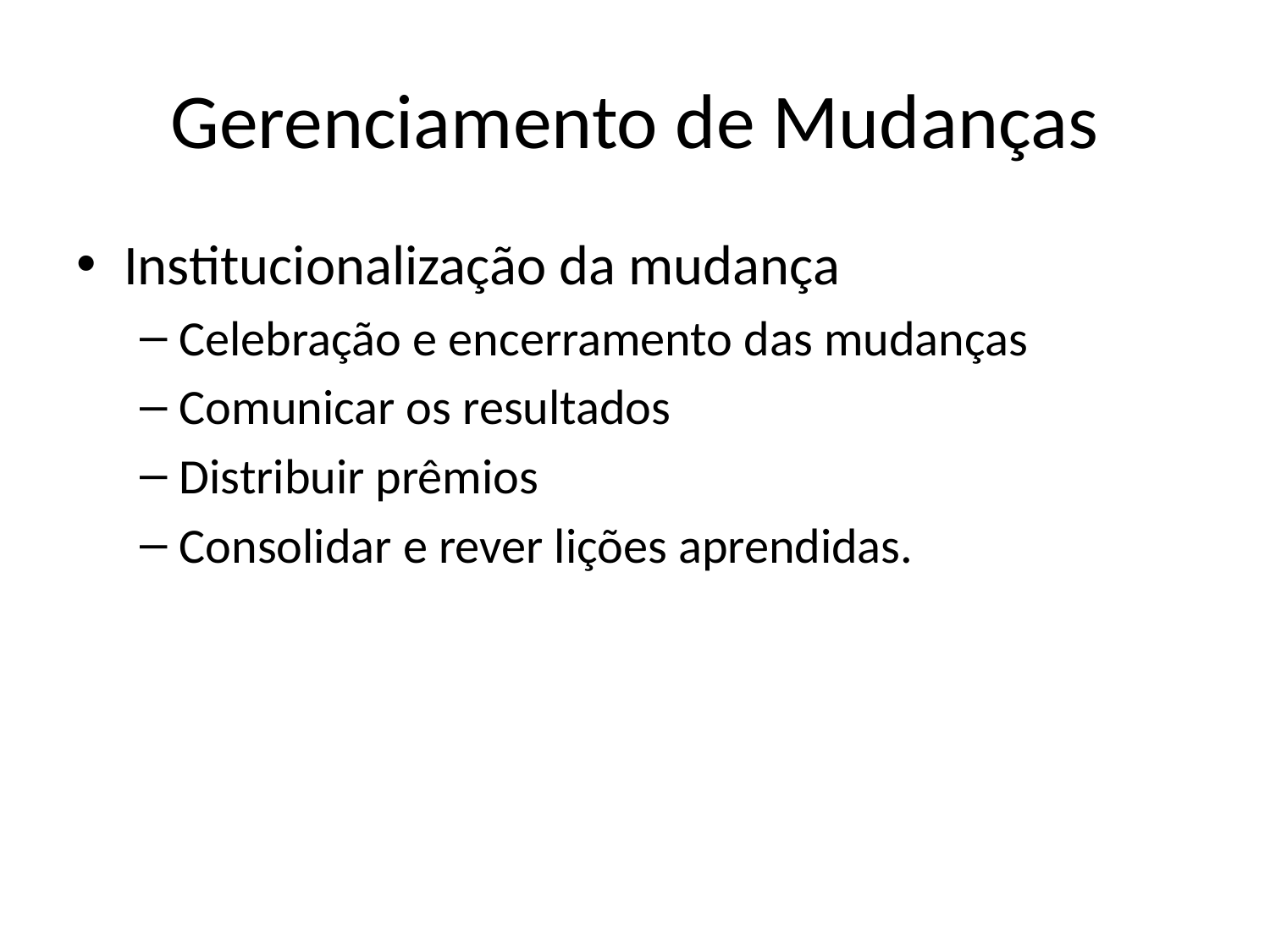

# Gerenciamento de Mudanças
Institucionalização da mudança
Celebração e encerramento das mudanças
Comunicar os resultados
Distribuir prêmios
Consolidar e rever lições aprendidas.